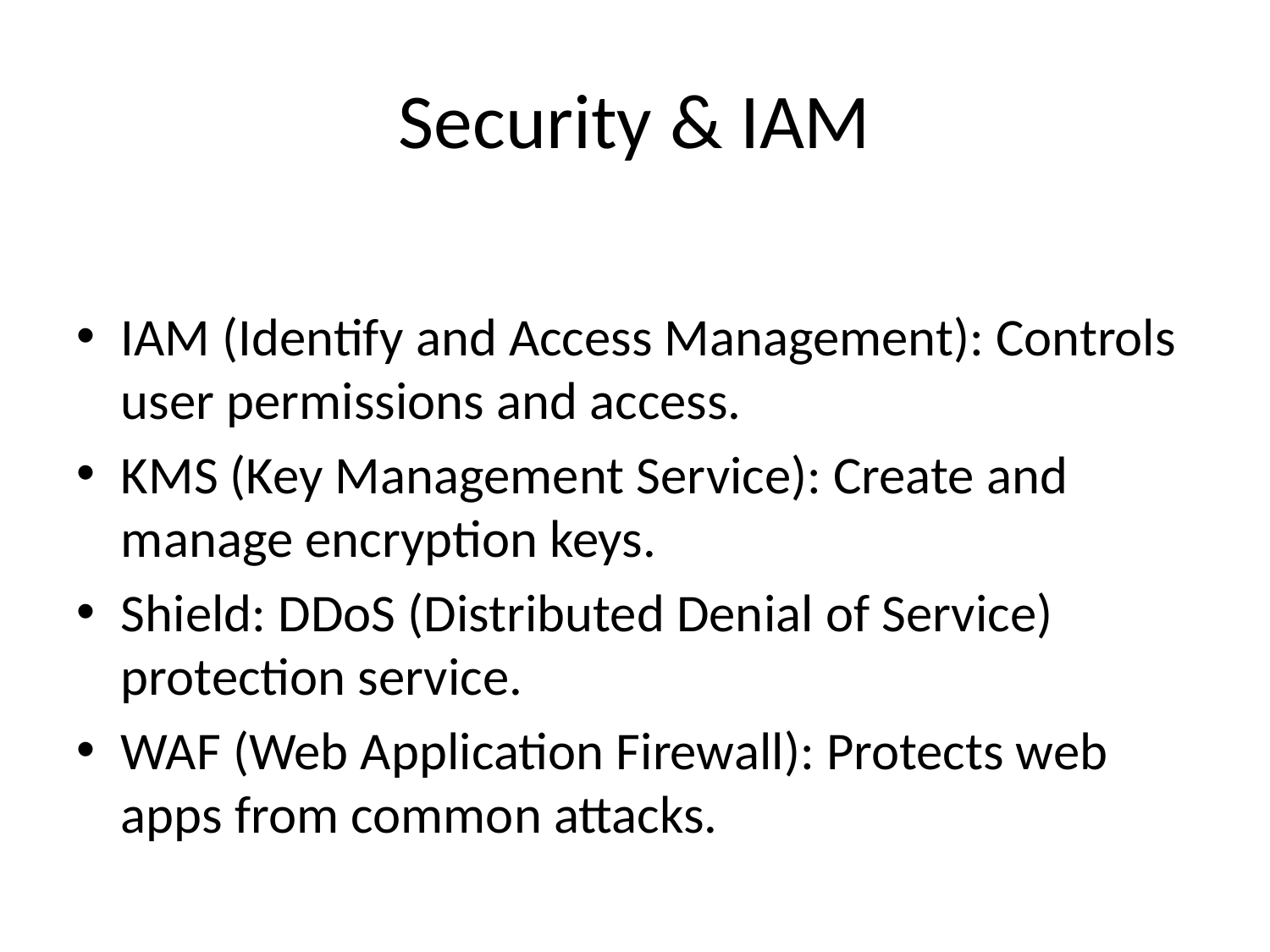

# Security & IAM

IAM (Identify and Access Management): Controls user permissions and access.
KMS (Key Management Service): Create and manage encryption keys.
Shield: DDoS (Distributed Denial of Service) protection service.
WAF (Web Application Firewall): Protects web apps from common attacks.